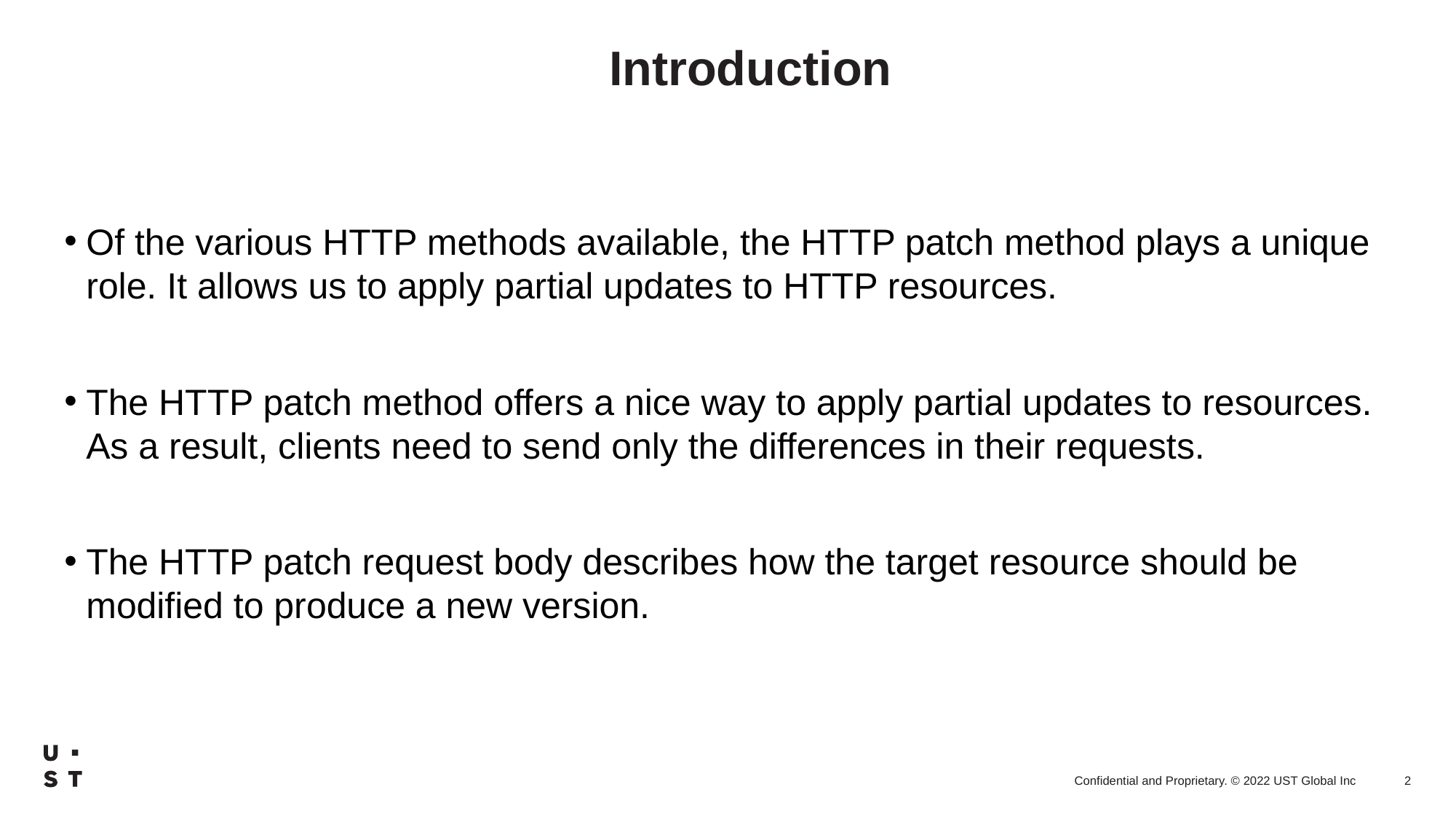

# Introduction
Of the various HTTP methods available, the HTTP patch method plays a unique role. It allows us to apply partial updates to HTTP resources.

The HTTP patch method offers a nice way to apply partial updates to resources. As a result, clients need to send only the differences in their requests.

The HTTP patch request body describes how the target resource should be modified to produce a new version.